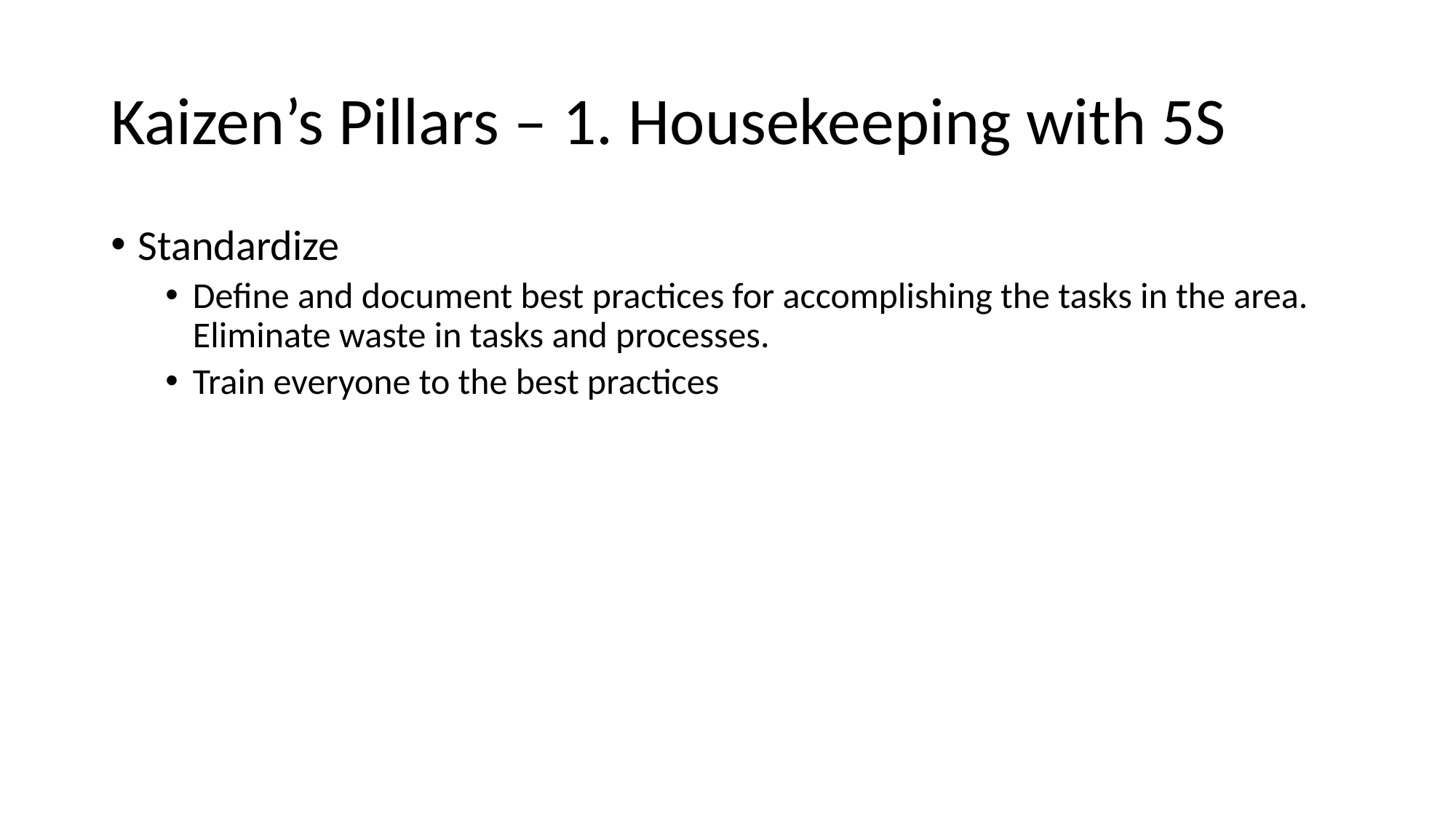

# Kaizen’s Pillars – 1. Housekeeping with 5S
Standardize
Define and document best practices for accomplishing the tasks in the area. Eliminate waste in tasks and processes.
Train everyone to the best practices